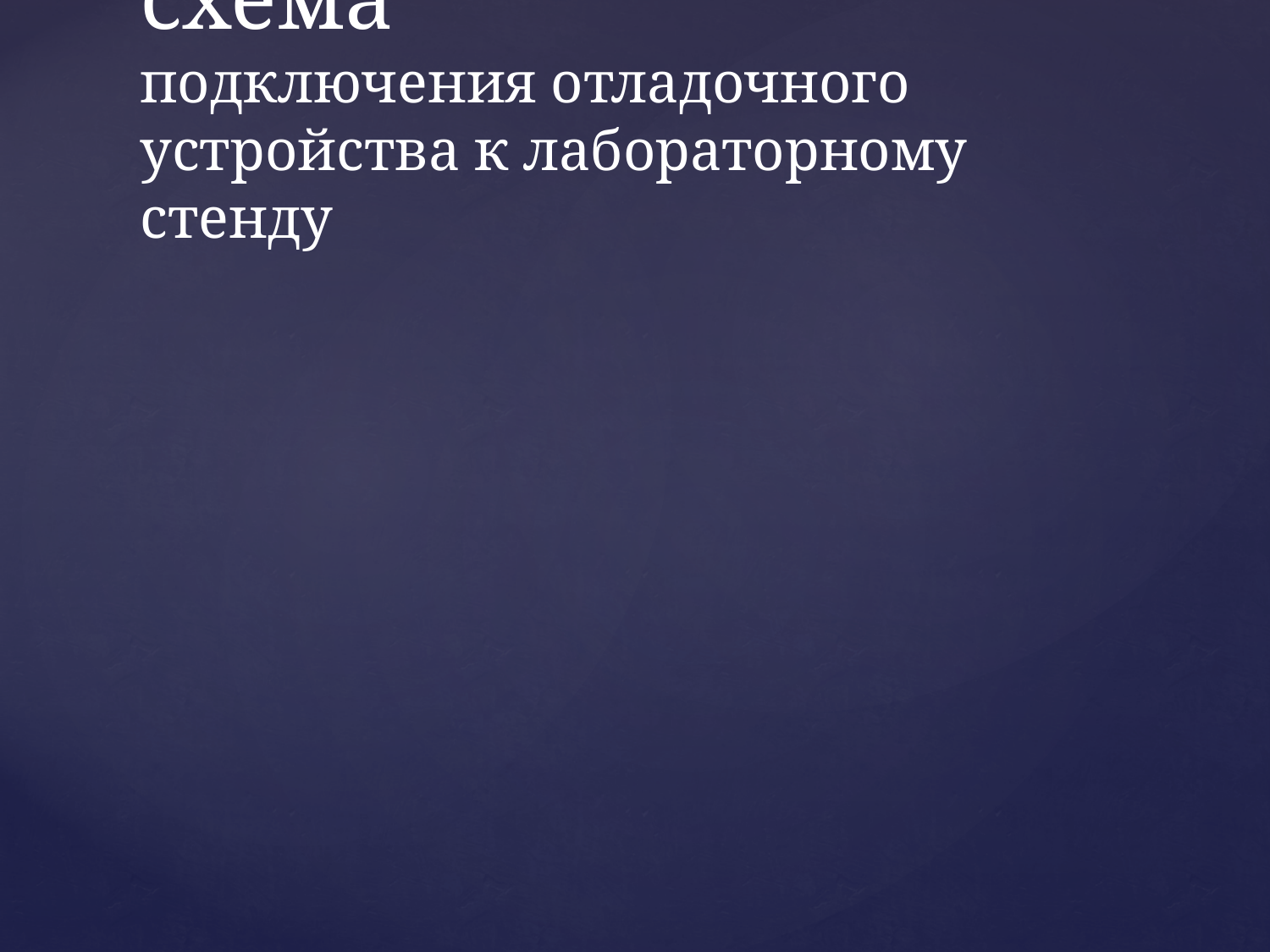

# Принципиальная схема подключения отладочного устройства к лабораторному стенду